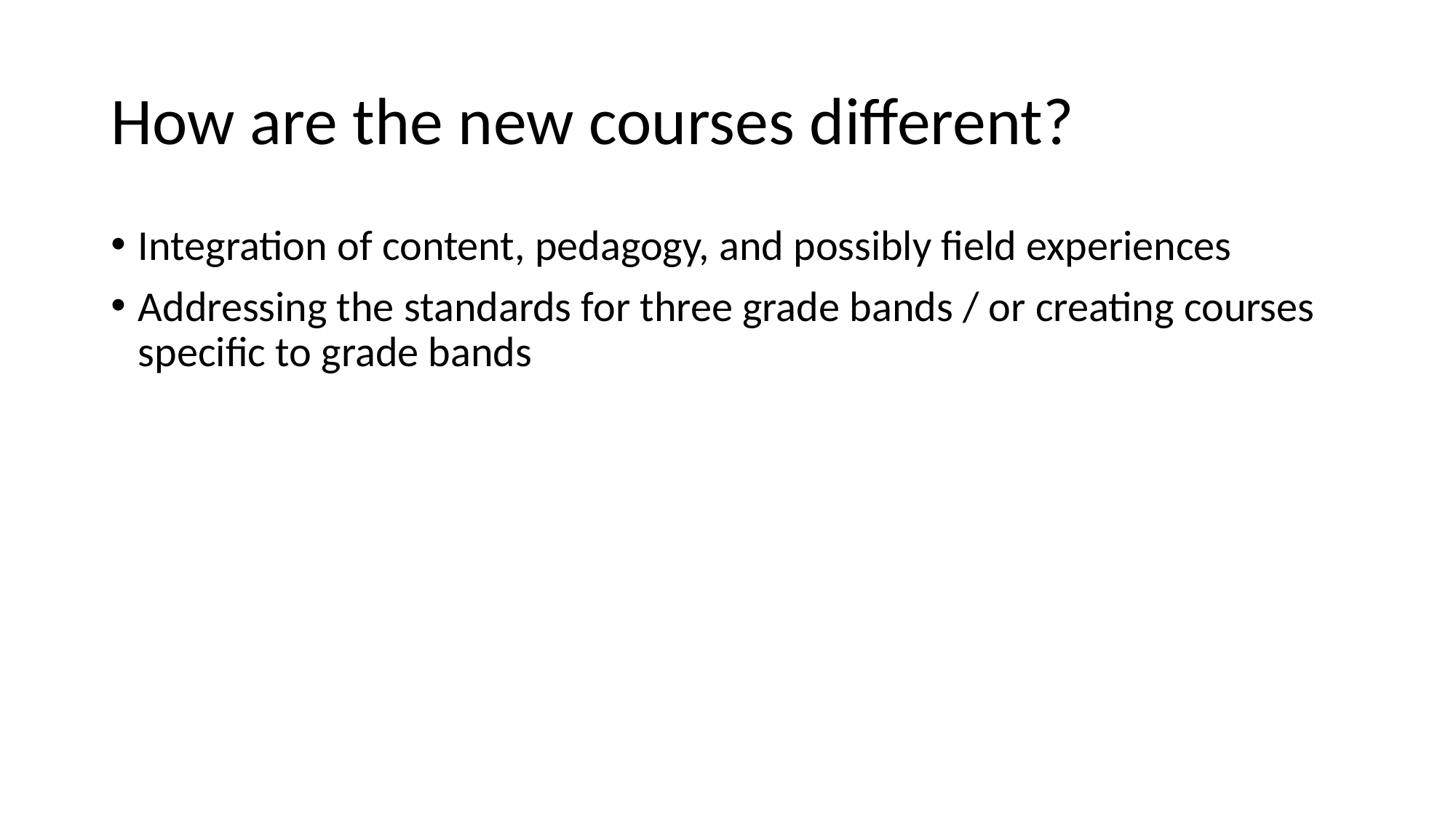

# How are the new courses different?
Integration of content, pedagogy, and possibly field experiences
Addressing the standards for three grade bands / or creating courses specific to grade bands